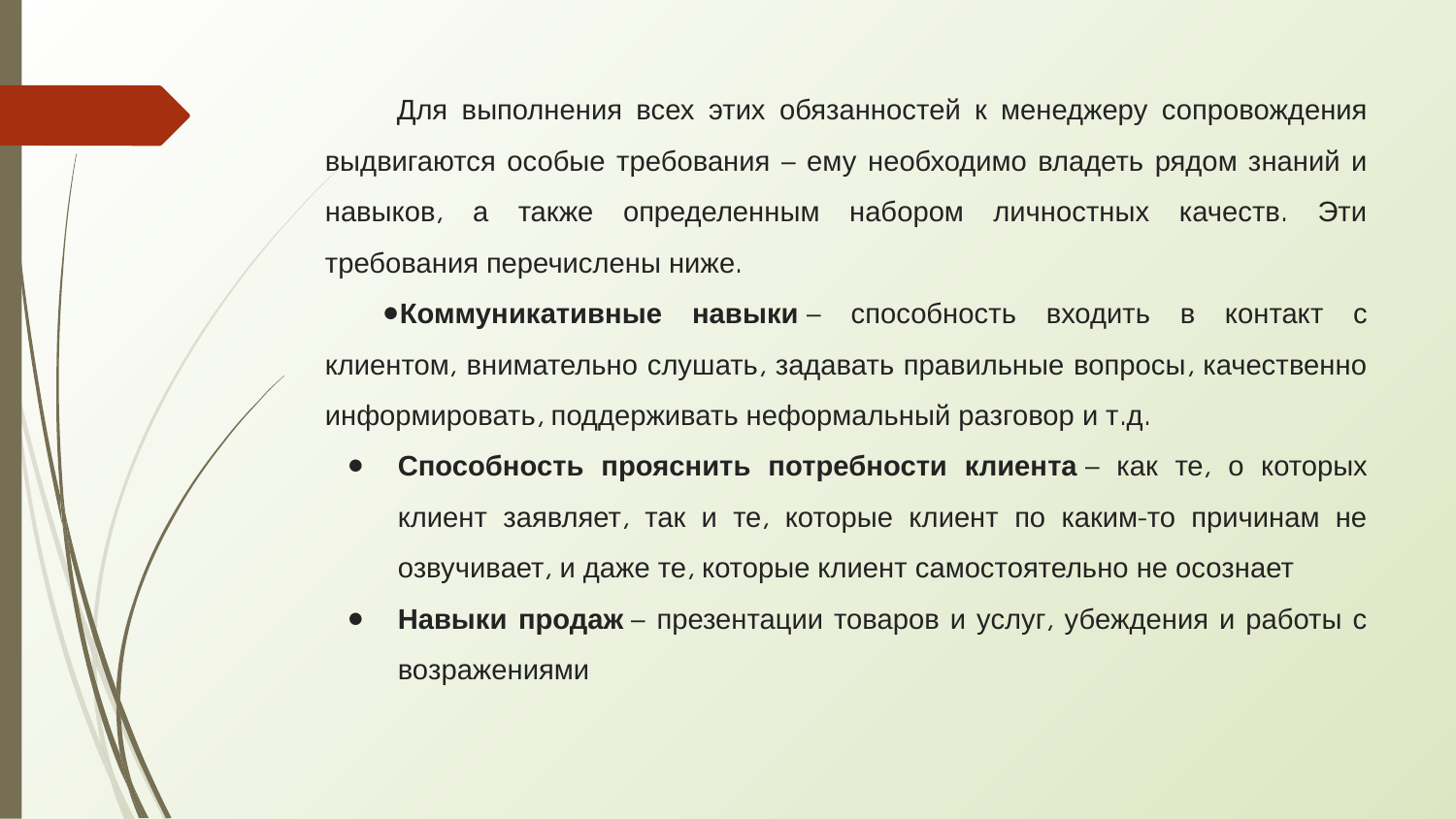

Для выполнения всех этих обязанностей к менеджеру сопровождения выдвигаются особые требования – ему необходимо владеть рядом знаний и навыков, а также определенным набором личностных качеств. Эти требования перечислены ниже.
Коммуникативные навыки – способность входить в контакт с клиентом, внимательно слушать, задавать правильные вопросы, качественно информировать, поддерживать неформальный разговор и т.д.
Способность прояснить потребности клиента – как те, о которых клиент заявляет, так и те, которые клиент по каким-то причинам не озвучивает, и даже те, которые клиент самостоятельно не осознает
Навыки продаж – презентации товаров и услуг, убеждения и работы с возражениями